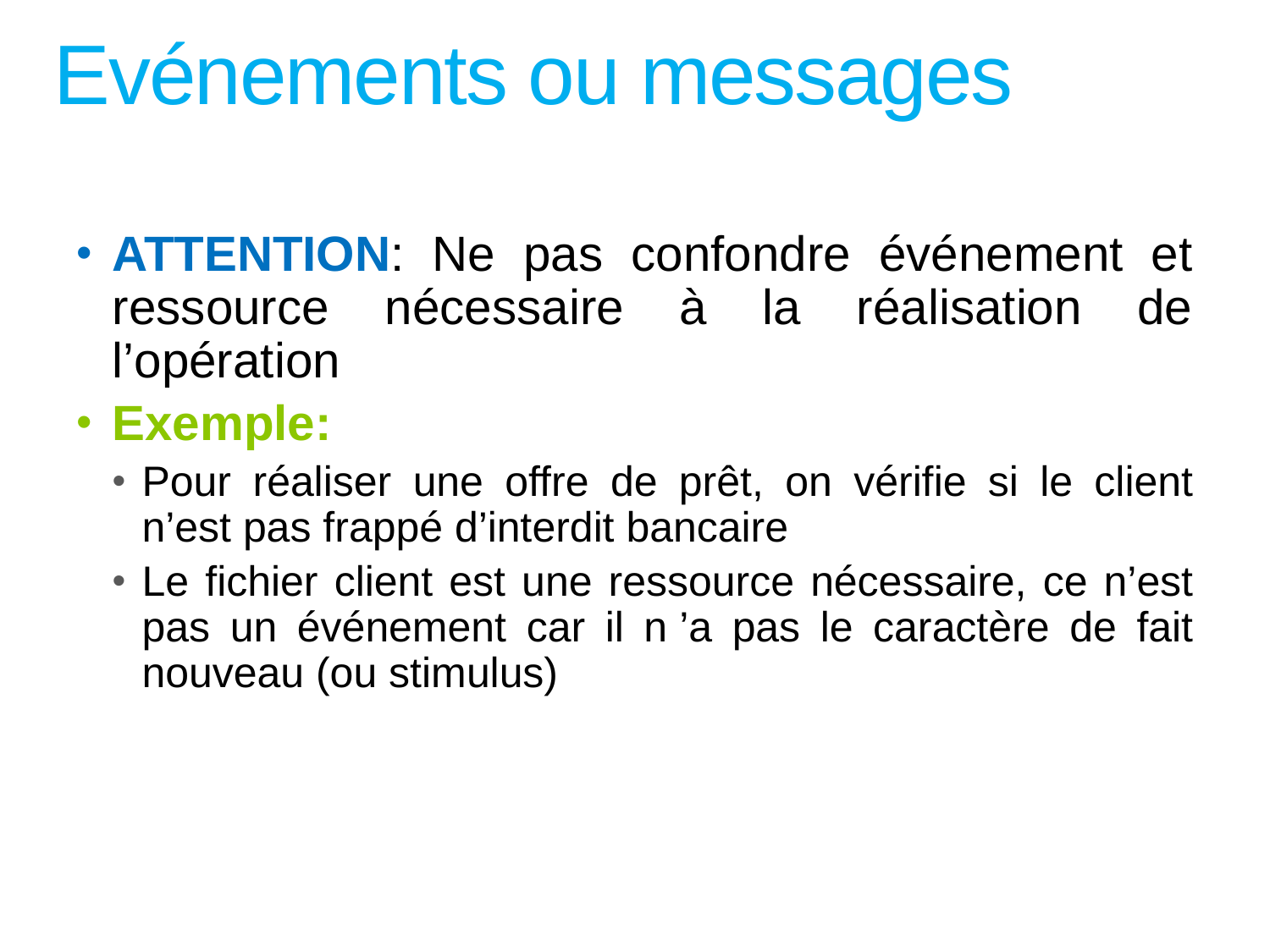

# Evénements ou messages
ATTENTION: Ne pas confondre événement et ressource nécessaire à la réalisation de l’opération
Exemple:
Pour réaliser une offre de prêt, on vérifie si le client n’est pas frappé d’interdit bancaire
Le fichier client est une ressource nécessaire, ce n’est pas un événement car il n ’a pas le caractère de fait nouveau (ou stimulus)